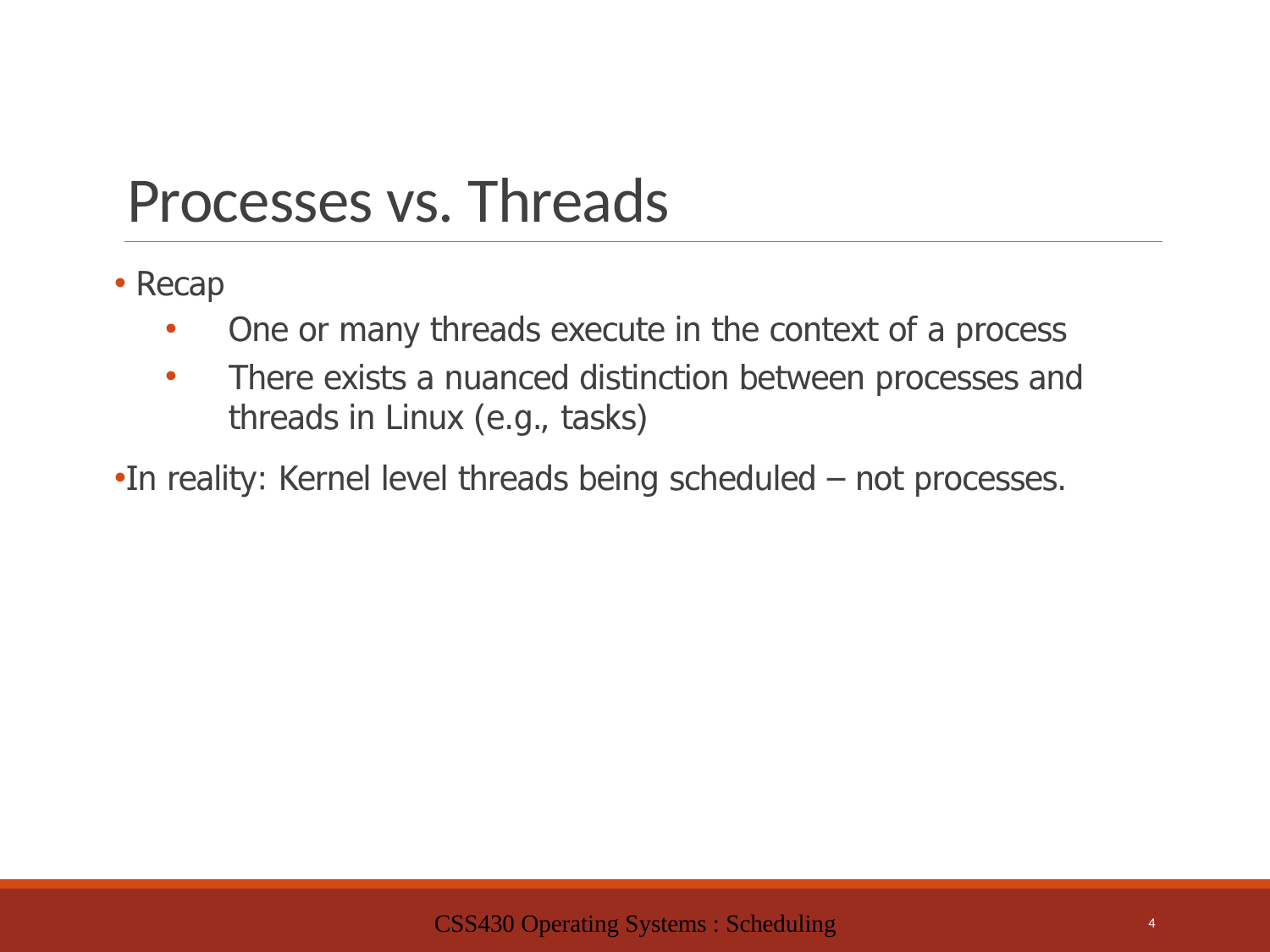

# Processes vs. Threads
 Recap
One or many threads execute in the context of a process
There exists a nuanced distinction between processes and threads in Linux (e.g., tasks)
In reality: Kernel level threads being scheduled – not processes.

CSS430 Operating Systems : Scheduling
4